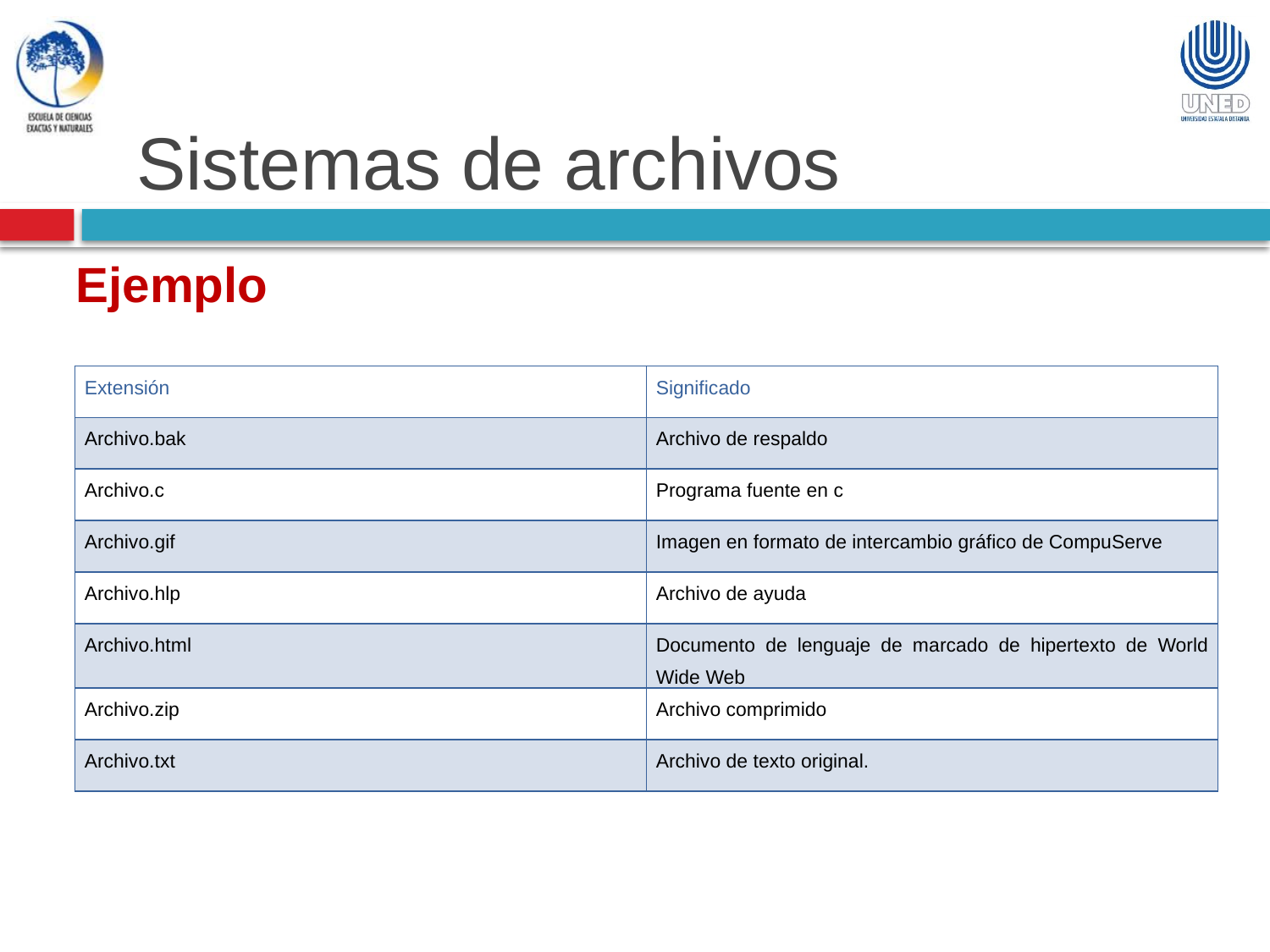

Sistemas de archivos
Ejemplo
| Extensión | Significado |
| --- | --- |
| Archivo.bak | Archivo de respaldo |
| Archivo.c | Programa fuente en c |
| Archivo.gif | Imagen en formato de intercambio gráfico de CompuServe |
| Archivo.hlp | Archivo de ayuda |
| Archivo.html | Documento de lenguaje de marcado de hipertexto de World Wide Web |
| Archivo.zip | Archivo comprimido |
| Archivo.txt | Archivo de texto original. |